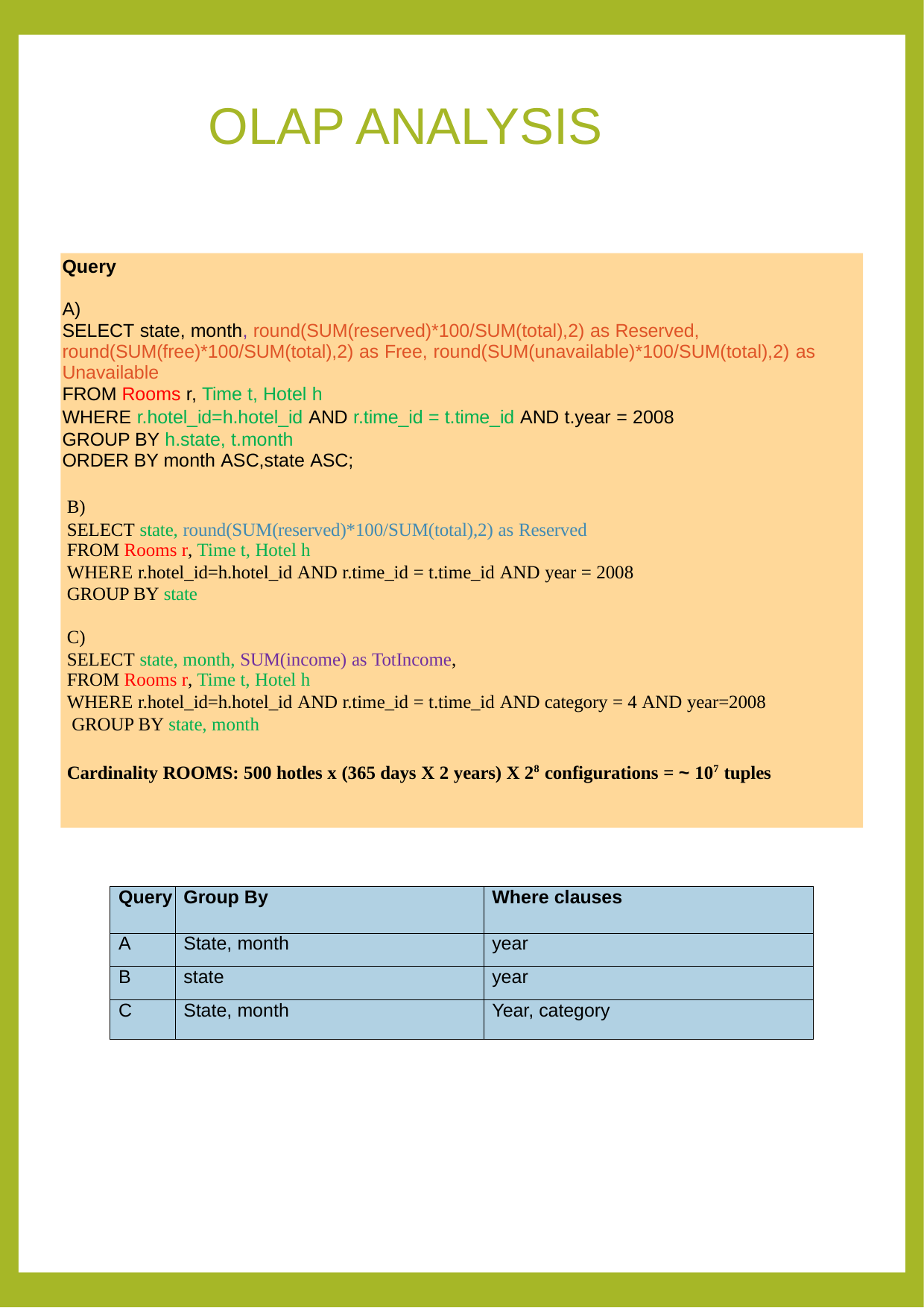

# OLAP ANALYSIS
Query

A)
SELECT state, month, round(SUM(reserved)*100/SUM(total),2) as Reserved,  round(SUM(free)*100/SUM(total),2) as Free, round(SUM(unavailable)*100/SUM(total),2) as  Unavailable
FROM Rooms r, Time t, Hotel h
WHERE r.hotel_id=h.hotel_id AND r.time_id = t.time_id AND t.year = 2008
GROUP BY h.state, t.month
ORDER BY month ASC,state ASC;

B)
SELECT state, round(SUM(reserved)*100/SUM(total),2) as Reserved
FROM Rooms r, Time t, Hotel h
WHERE r.hotel_id=h.hotel_id AND r.time_id = t.time_id AND year = 2008  GROUP BY state

C)
SELECT state, month, SUM(income) as TotIncome,
FROM Rooms r, Time t, Hotel h
WHERE r.hotel_id=h.hotel_id AND r.time_id = t.time_id AND category = 4 AND year=2008
 GROUP BY state, month

Cardinality ROOMS: 500 hotles x (365 days X 2 years) X 28 configurations = ~ 107 tuples

| Query | Group By | Where clauses |
| --- | --- | --- |
| A | State, month | year |
| B | state | year |
| C | State, month | Year, category |